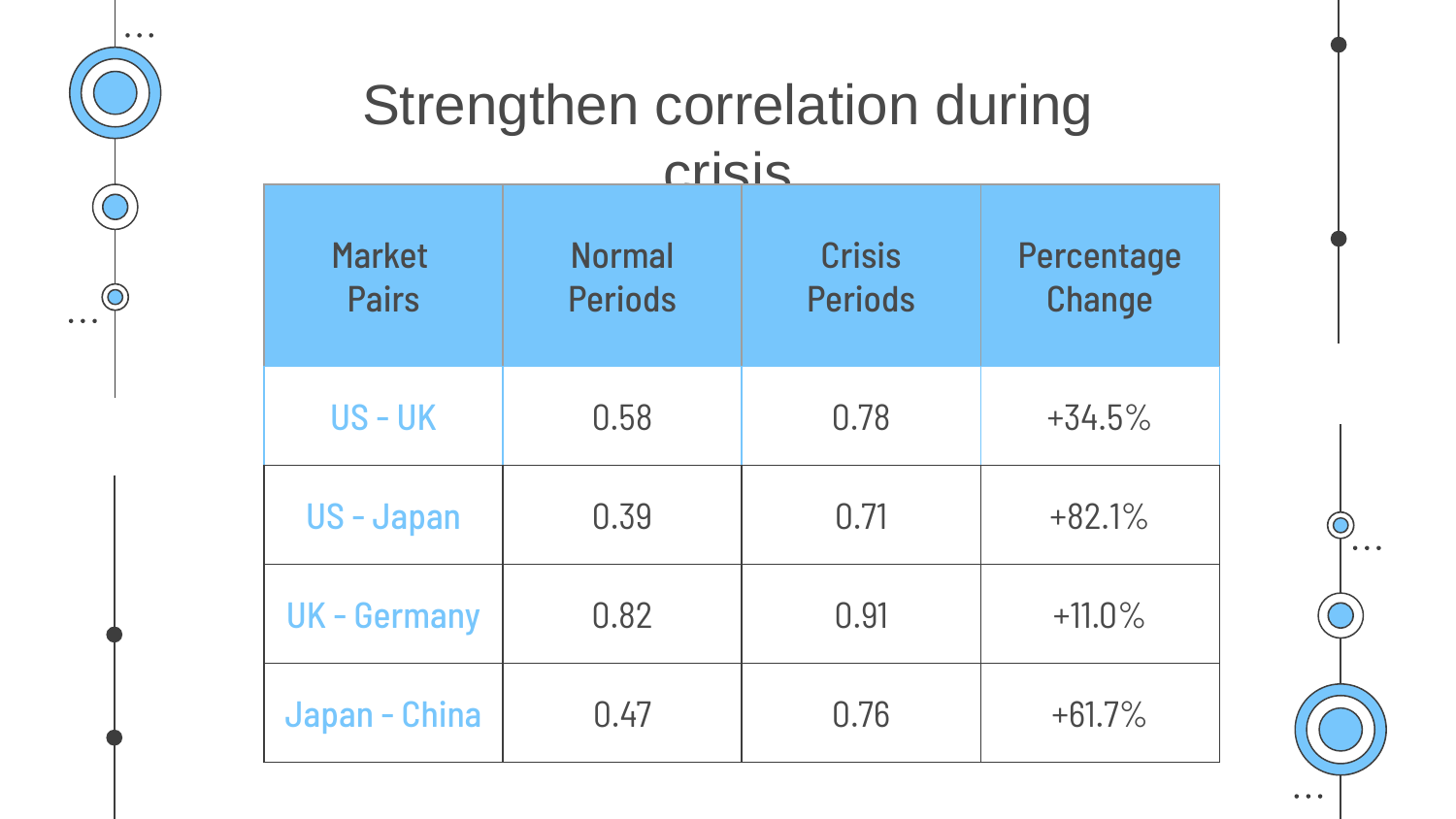

# Strengthen correlation during crisis
| Market Pairs | Normal Periods | Crisis Periods | Percentage Change |
| --- | --- | --- | --- |
| US - UK | 0.58 | 0.78 | +34.5% |
| US - Japan | 0.39 | 0.71 | +82.1% |
| UK - Germany | 0.82 | 0.91 | +11.0% |
| Japan - China | 0.47 | 0.76 | +61.7% |